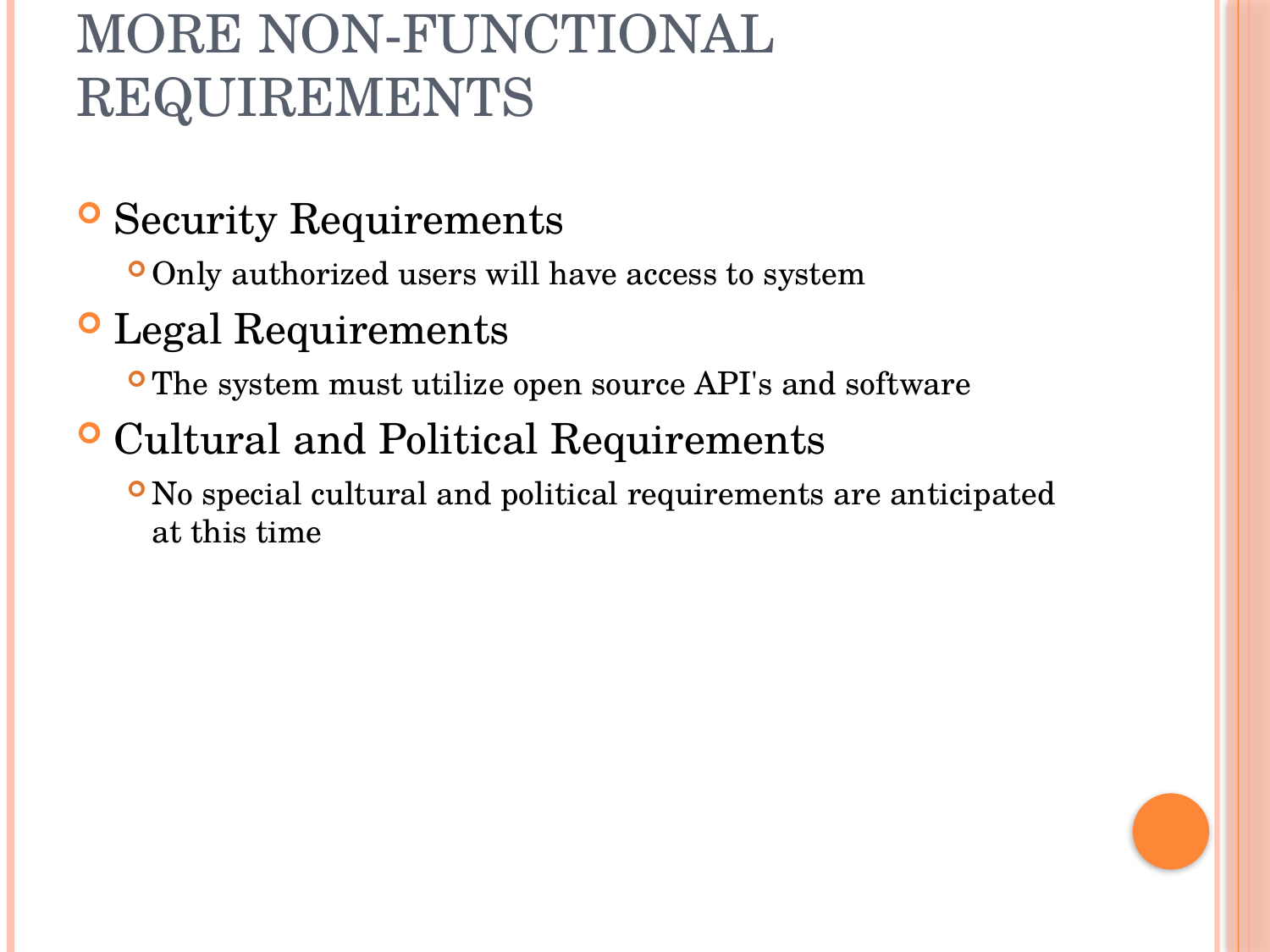

# More Non-Functional Requirements
Security Requirements
Only authorized users will have access to system
Legal Requirements
The system must utilize open source API's and software
Cultural and Political Requirements
No special cultural and political requirements are anticipated at this time